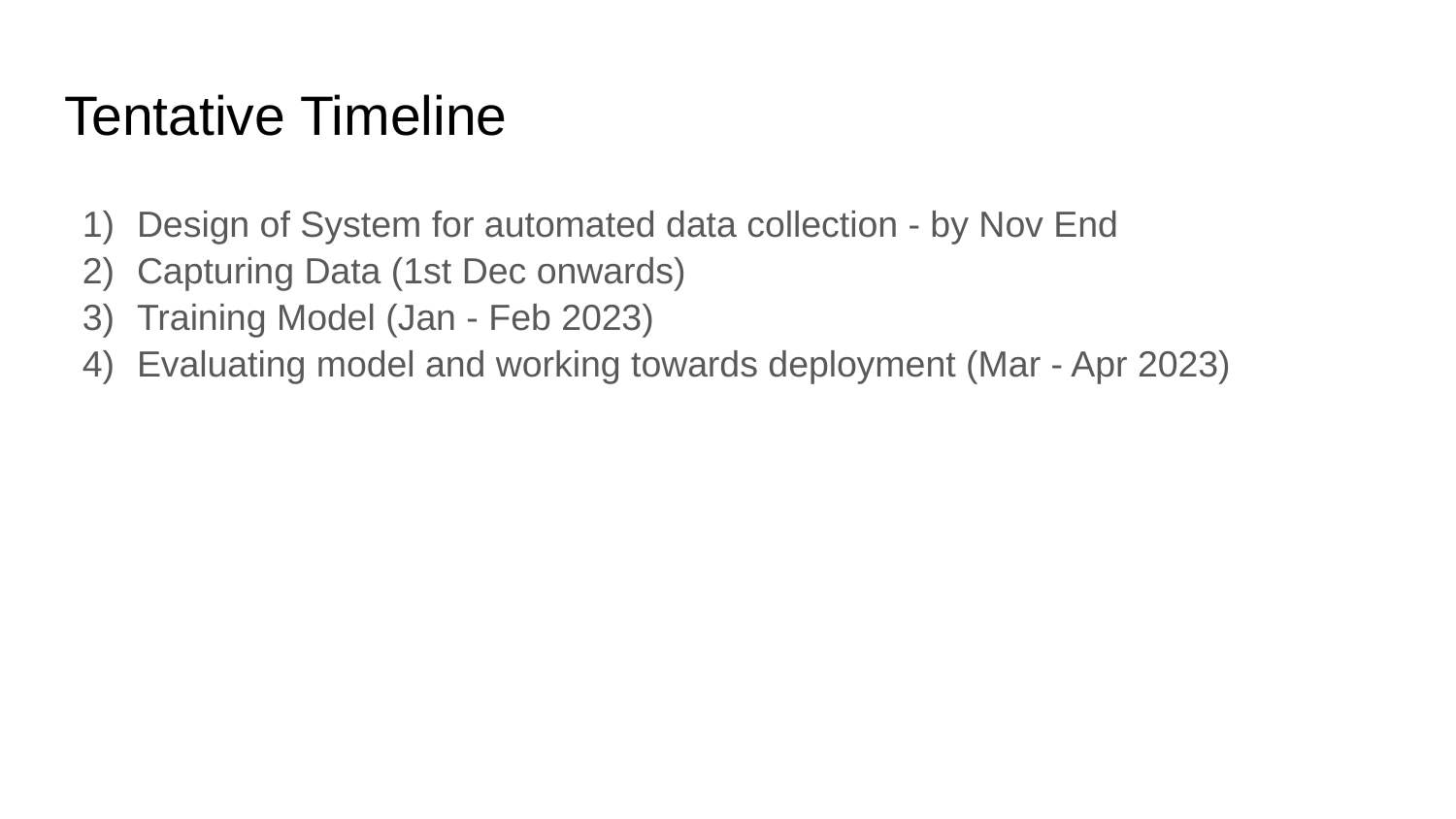

# Tentative Timeline
Design of System for automated data collection - by Nov End
Capturing Data (1st Dec onwards)
Training Model (Jan - Feb 2023)
Evaluating model and working towards deployment (Mar - Apr 2023)